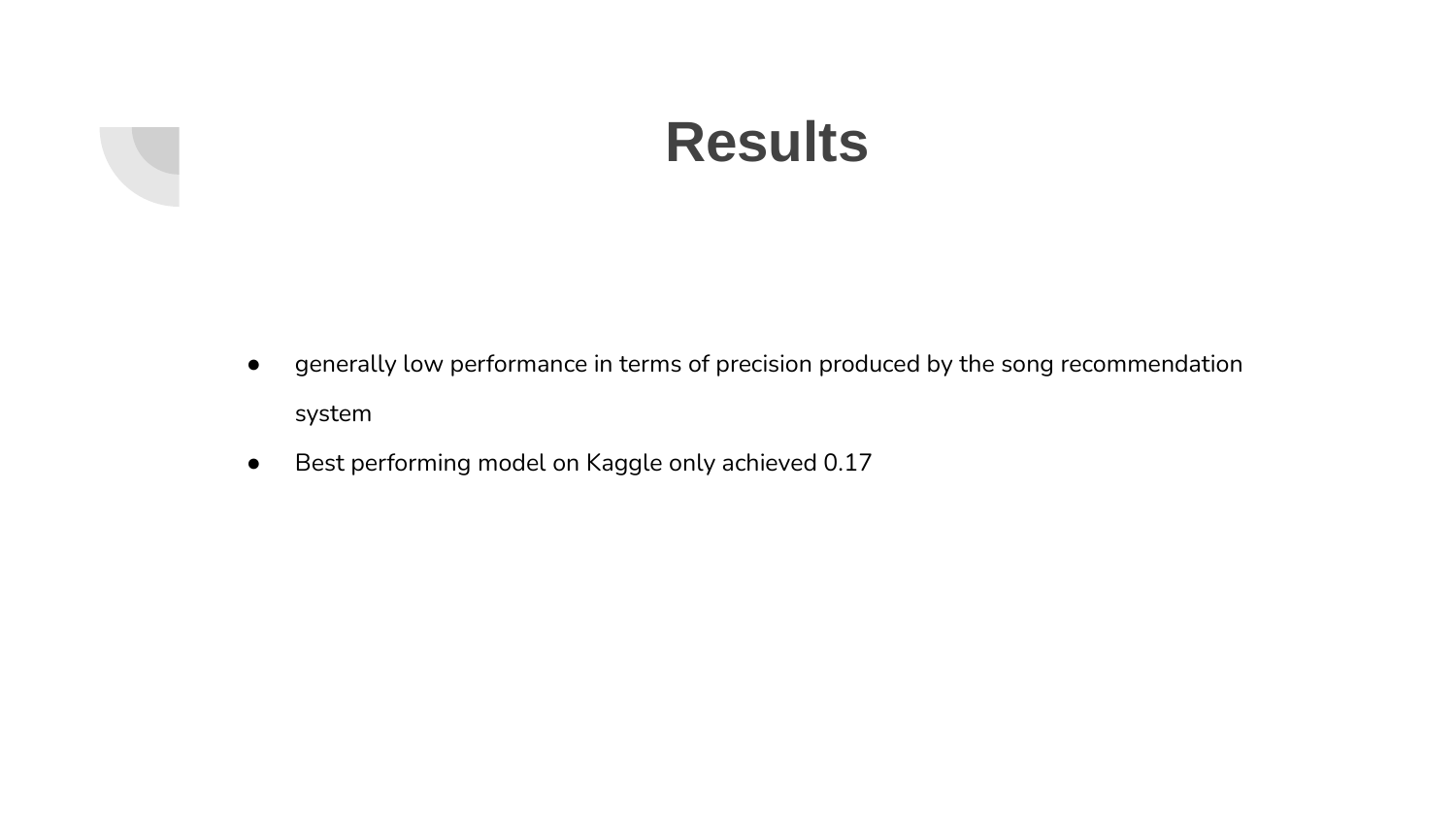

# Results
generally low performance in terms of precision produced by the song recommendation system
Best performing model on Kaggle only achieved 0.17